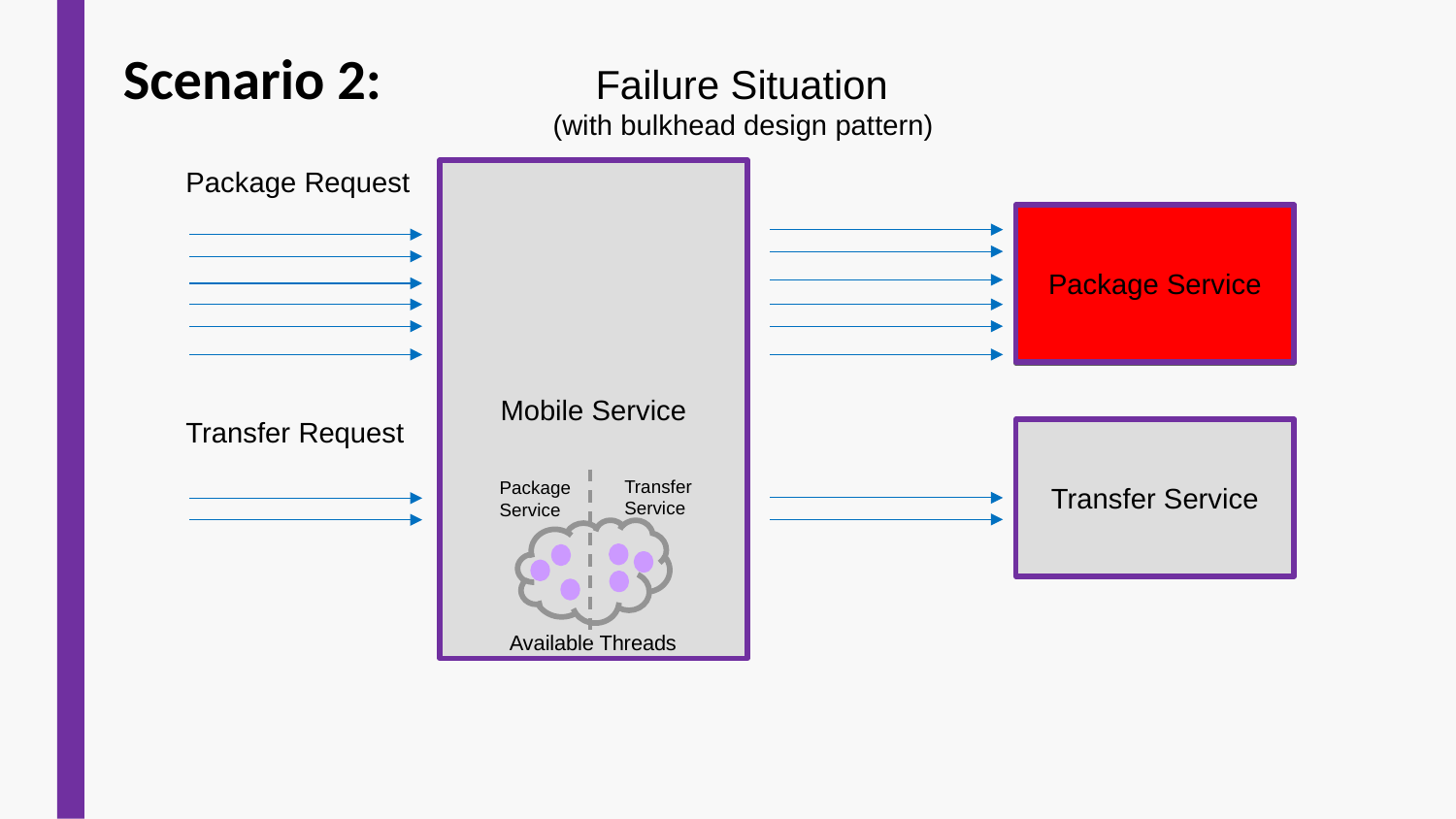

Scenario 2:
Failure Situation
(with bulkhead design pattern)
Package Request
Mobile Service
Package Service
Package Service
Transfer Request
Transfer Service
Transfer
Service
Package
Service

Available Threads